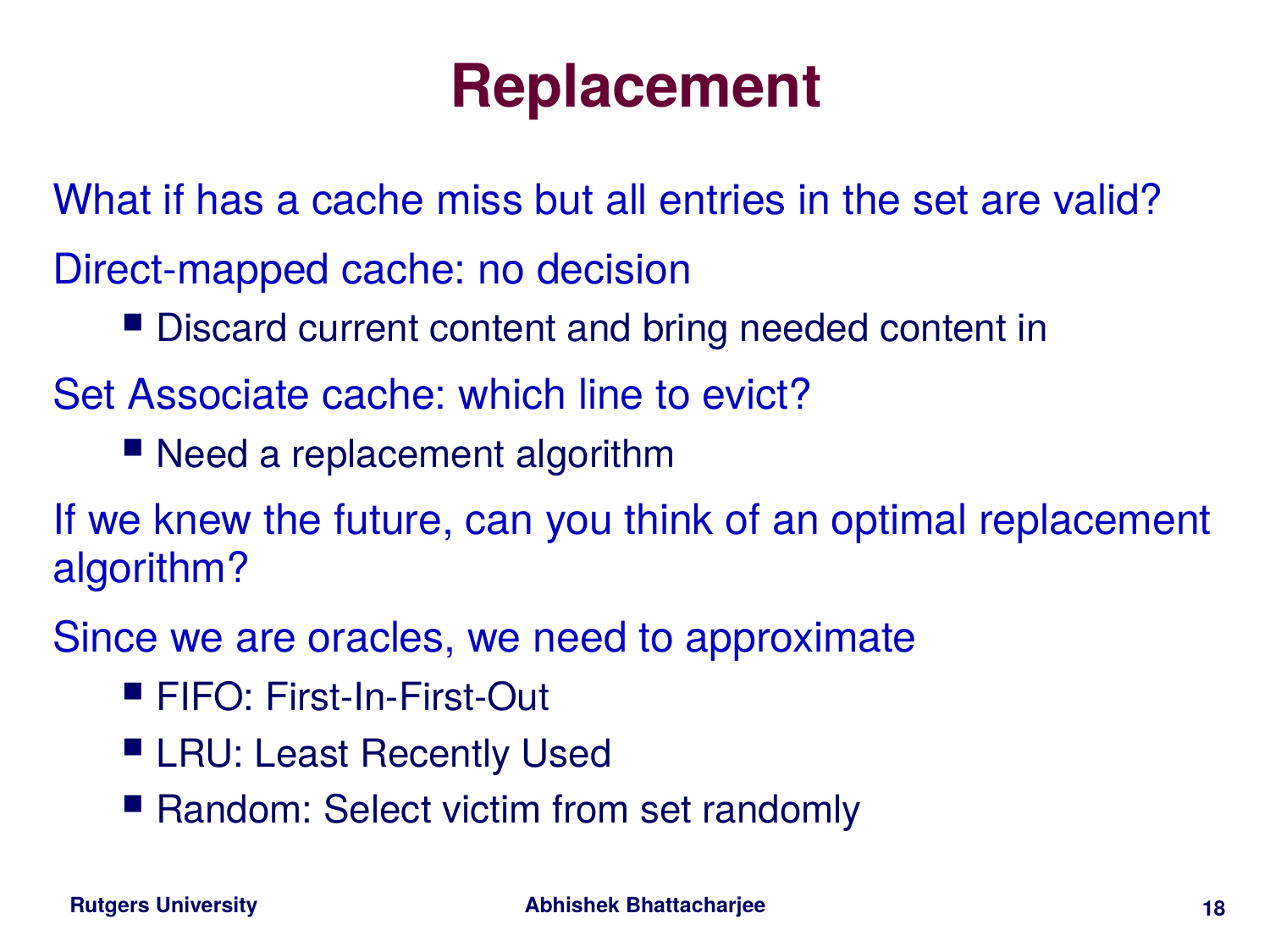

# Replacement
What if has a cache miss but all entries in the set are valid?
Direct-mapped cache: no decision
Discard current content and bring needed content in
Set Associate cache: which line to evict?
Need a replacement algorithm
If we knew the future, can you think of an optimal replacement algorithm?
Since we are oracles, we need to approximate
FIFO: First-In-First-Out
LRU: Least Recently Used
Random: Select victim from set randomly